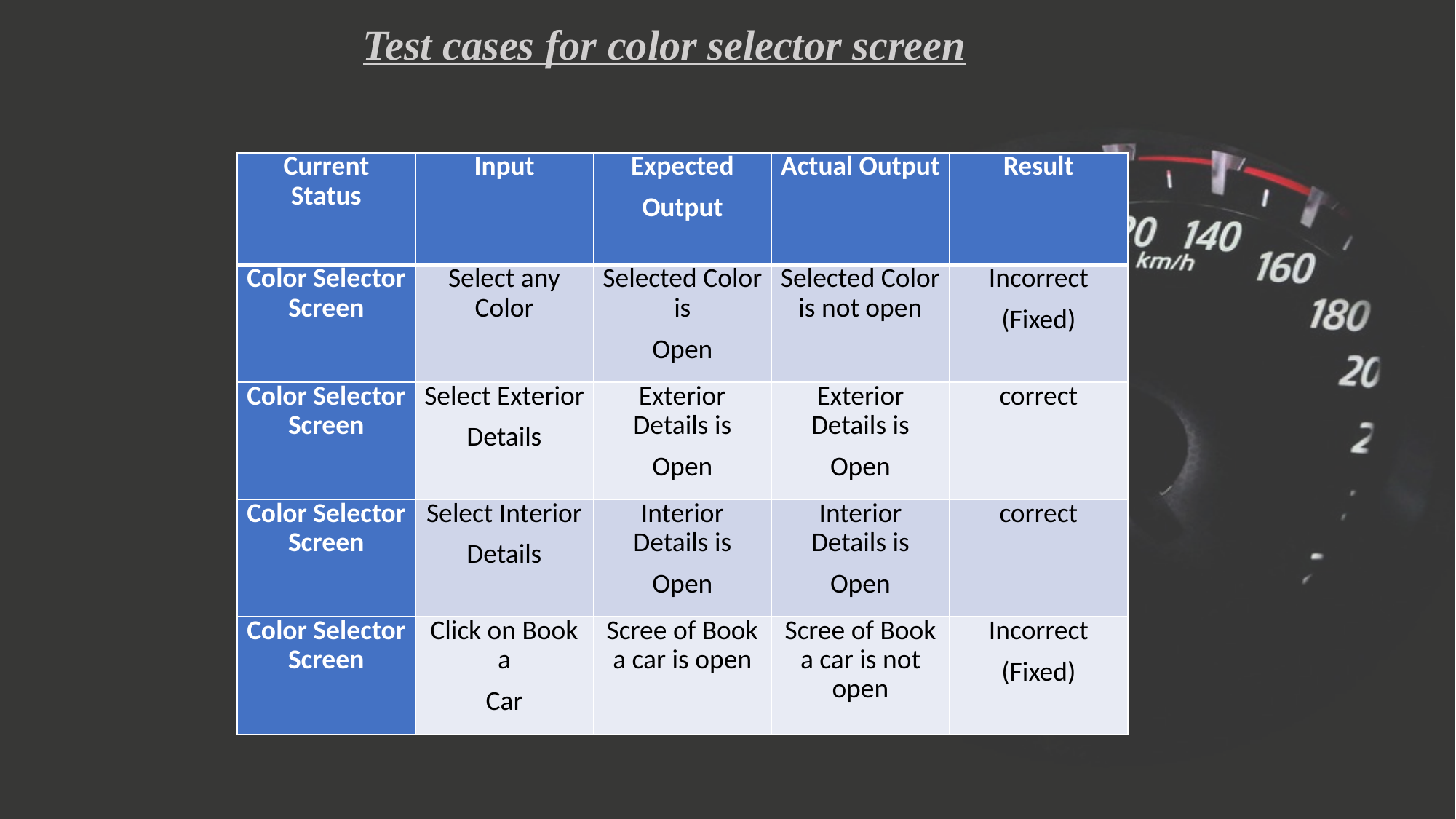

Test cases for color selector screen
| Current Status | Input | Expected Output | Actual Output | Result |
| --- | --- | --- | --- | --- |
| Color Selector Screen | Select any Color | Selected Color is Open | Selected Color is not open | Incorrect (Fixed) |
| Color Selector Screen | Select Exterior Details | Exterior Details is Open | Exterior Details is Open | correct |
| Color Selector Screen | Select Interior Details | Interior Details is Open | Interior Details is Open | correct |
| Color Selector Screen | Click on Book a Car | Scree of Book a car is open | Scree of Book a car is not open | Incorrect (Fixed) |